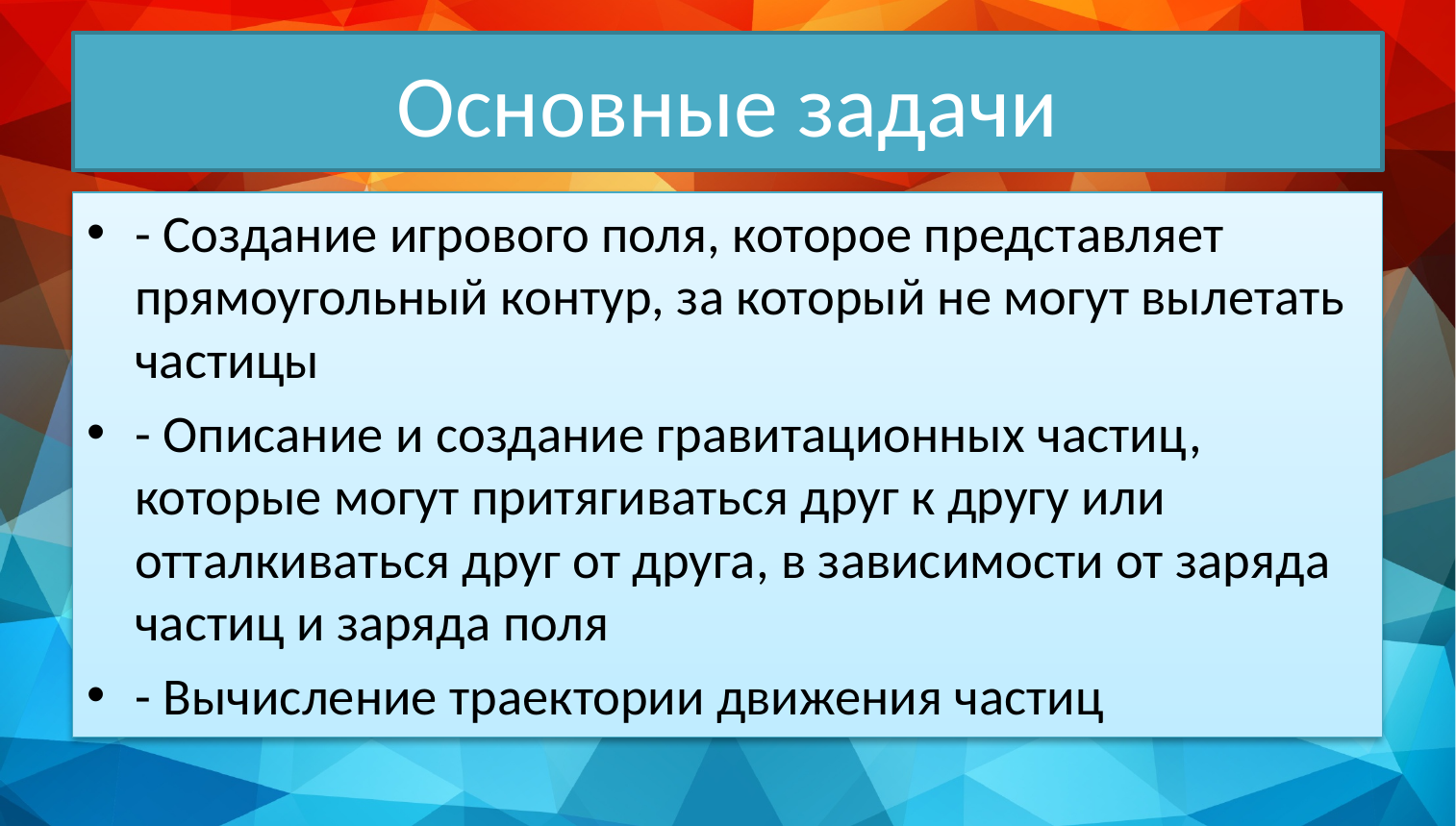

# Основные задачи
- Создание игрового поля, которое представляет прямоугольный контур, за который не могут вылетать частицы
- Описание и создание гравитационных частиц, которые могут притягиваться друг к другу или отталкиваться друг от друга, в зависимости от заряда частиц и заряда поля
- Вычисление траектории движения частиц